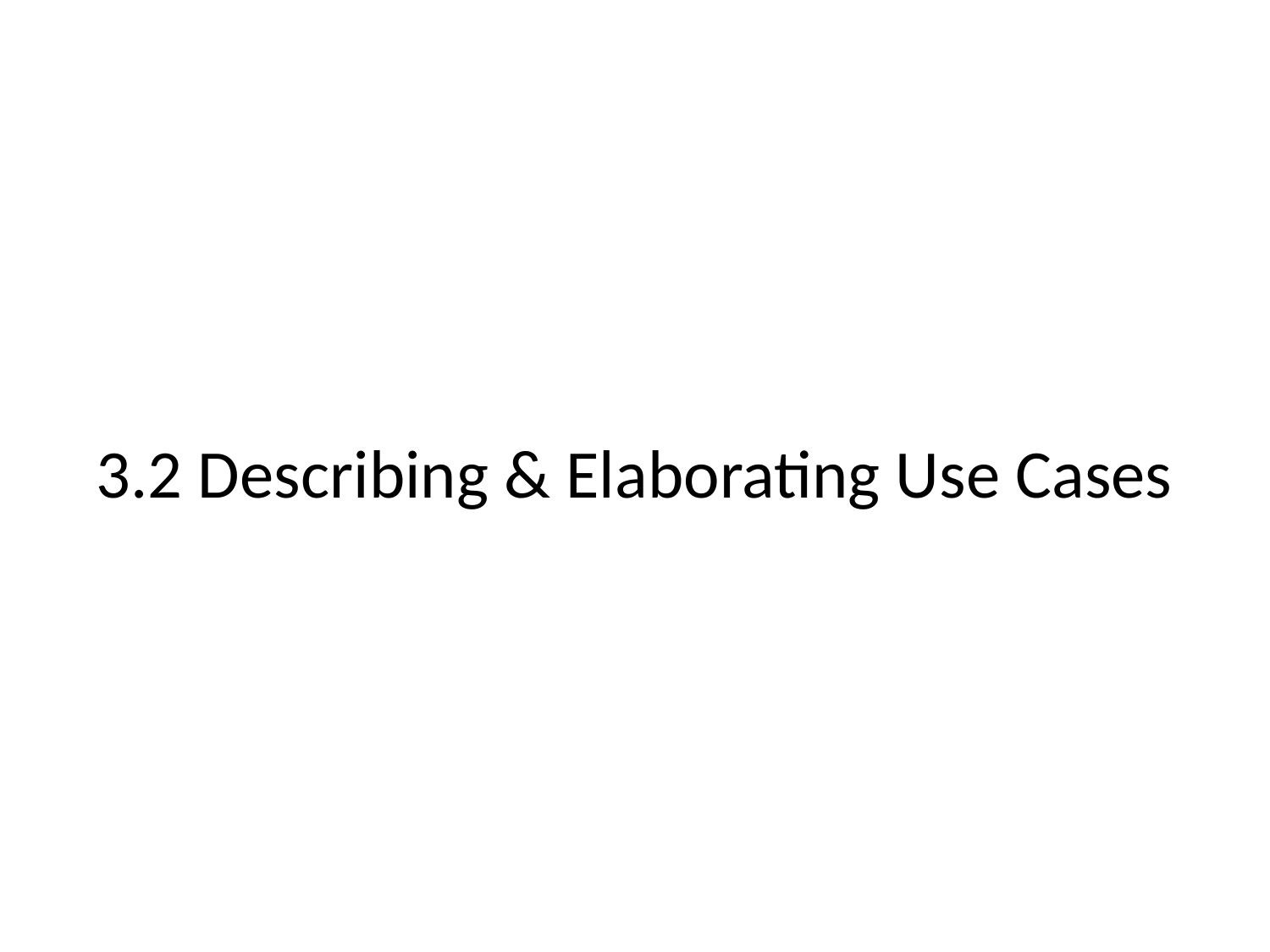

# 3.2 Describing & Elaborating Use Cases